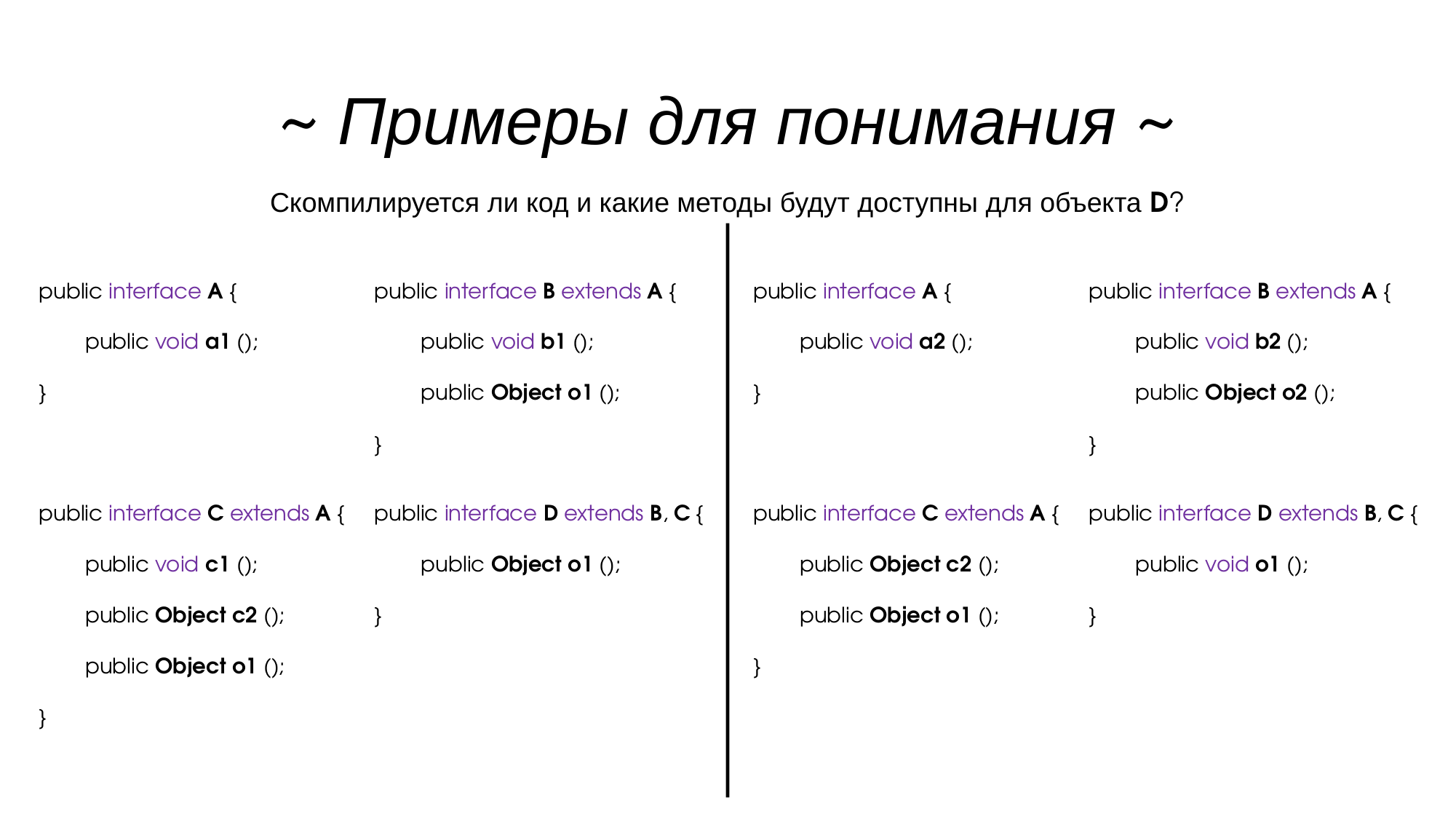

# ~ Примеры для понимания ~
Скомпилируется ли код и какие методы будут доступны для объекта D?
public interface A {

        public void a1 ();

}
public interface B extends A {

        public void b1 ();

        public Object o1 ();

}
public interface A {

        public void a2 ();

}
public interface B extends A {

        public void b2 ();

        public Object o2 ();

}
public interface C extends A {

        public void c1 ();

        public Object c2 ();

        public Object o1 ();

}
public interface D extends B, C {

        public Object o1 ();

}
public interface C extends A {

        public Object c2 ();

        public Object o1 ();

}
public interface D extends B, C {

        public void o1 ();

}